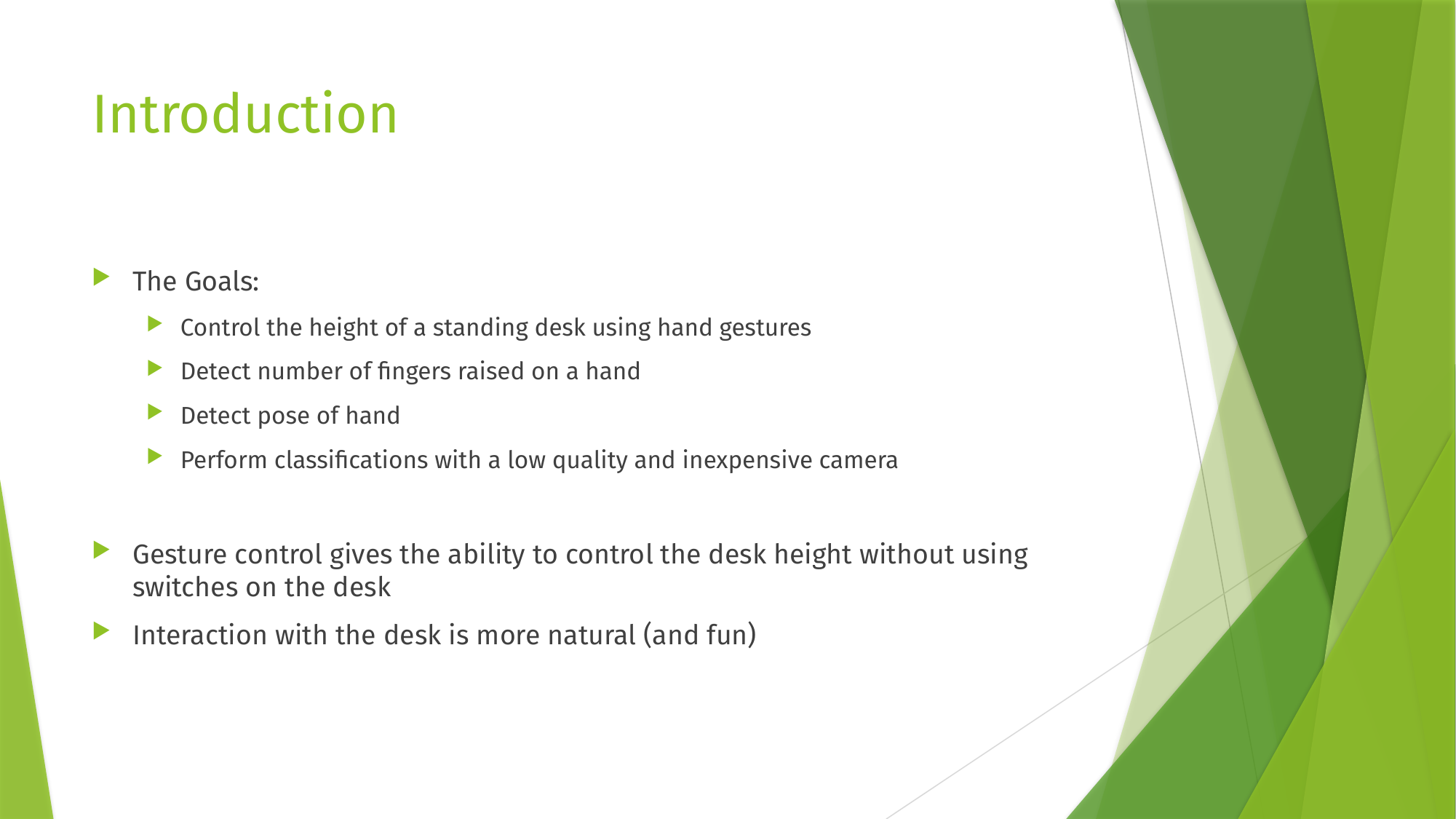

# Introduction
The Goals:
Control the height of a standing desk using hand gestures
Detect number of fingers raised on a hand
Detect pose of hand
Perform classifications with a low quality and inexpensive camera

Gesture control gives the ability to control the desk height without using switches on the desk
Interaction with the desk is more natural (and fun)